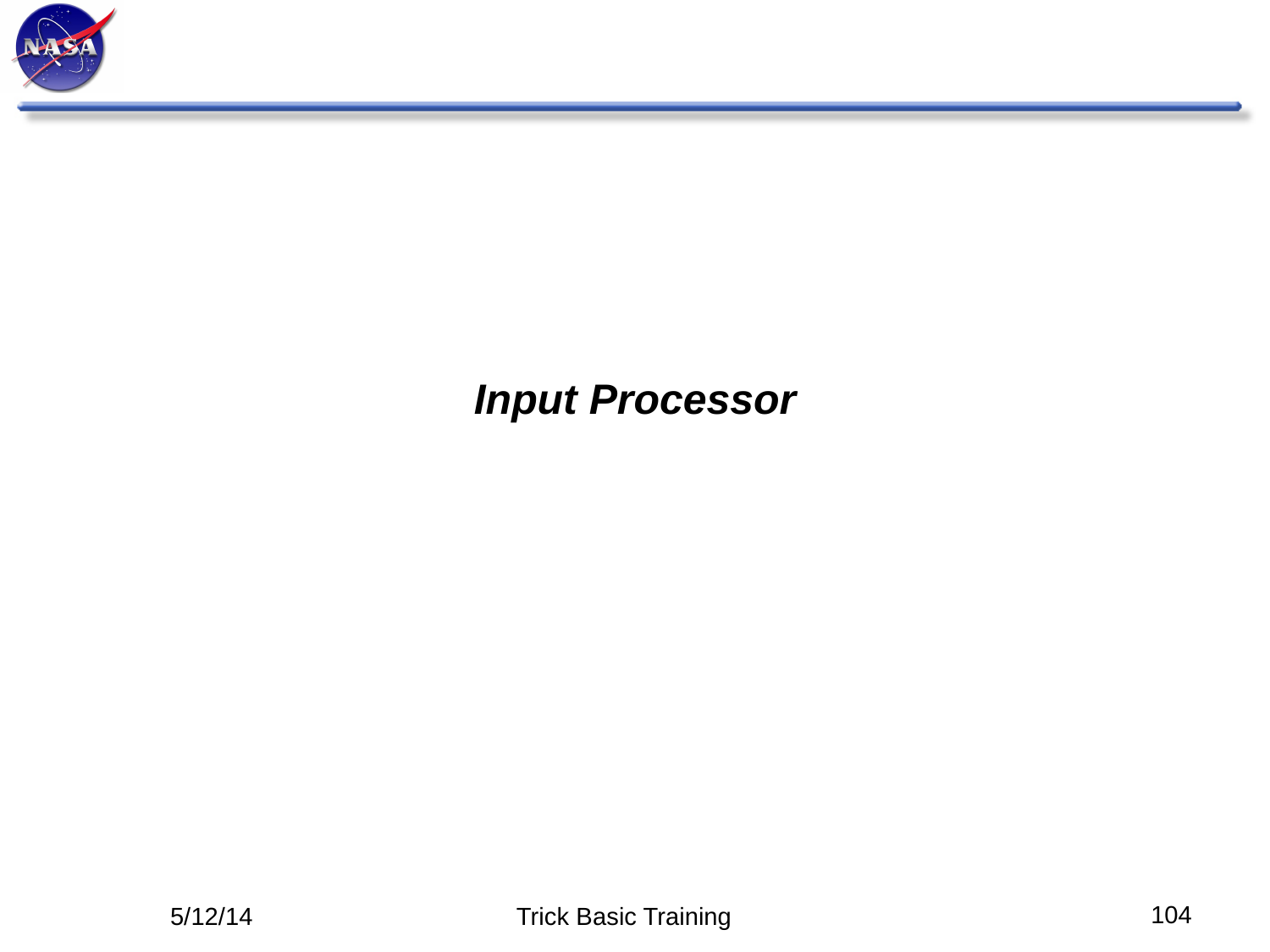

# Input Processor
104
5/12/14
Trick Basic Training